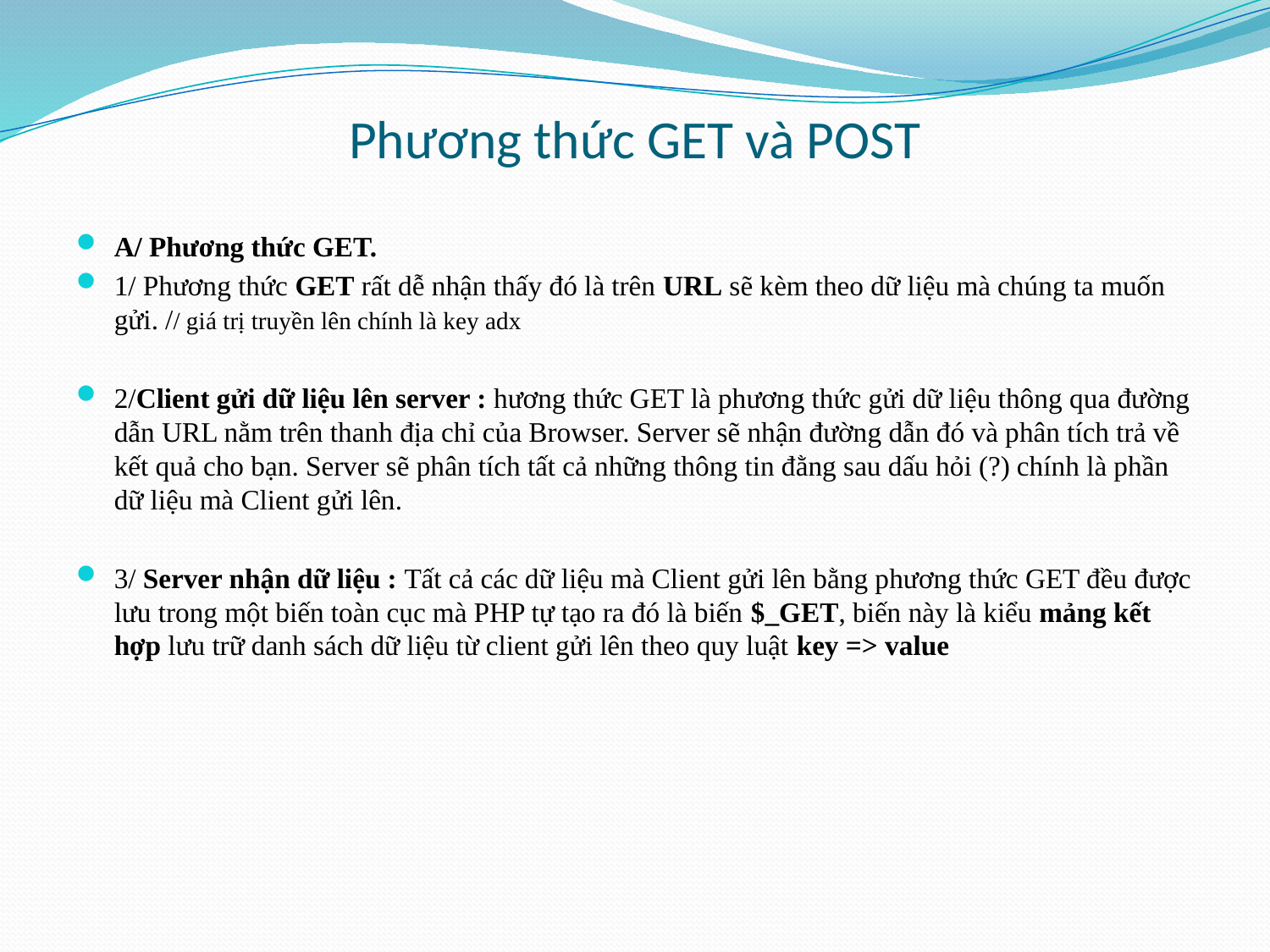

# Phương thức GET và POST
A/ Phương thức GET.
1/ Phương thức GET rất dễ nhận thấy đó là trên URL sẽ kèm theo dữ liệu mà chúng ta muốn gửi. // giá trị truyền lên chính là key adx

2/Client gửi dữ liệu lên server : hương thức GET là phương thức gửi dữ liệu thông qua đường dẫn URL nằm trên thanh địa chỉ của Browser. Server sẽ nhận đường dẫn đó và phân tích trả về kết quả cho bạn. Server sẽ phân tích tất cả những thông tin đằng sau dấu hỏi (?) chính là phần dữ liệu mà Client gửi lên.

3/ Server nhận dữ liệu : Tất cả các dữ liệu mà Client gửi lên bằng phương thức GET đều được lưu trong một biến toàn cục mà PHP tự tạo ra đó là biến $_GET, biến này là kiểu mảng kết hợp lưu trữ danh sách dữ liệu từ client gửi lên theo quy luật key => value